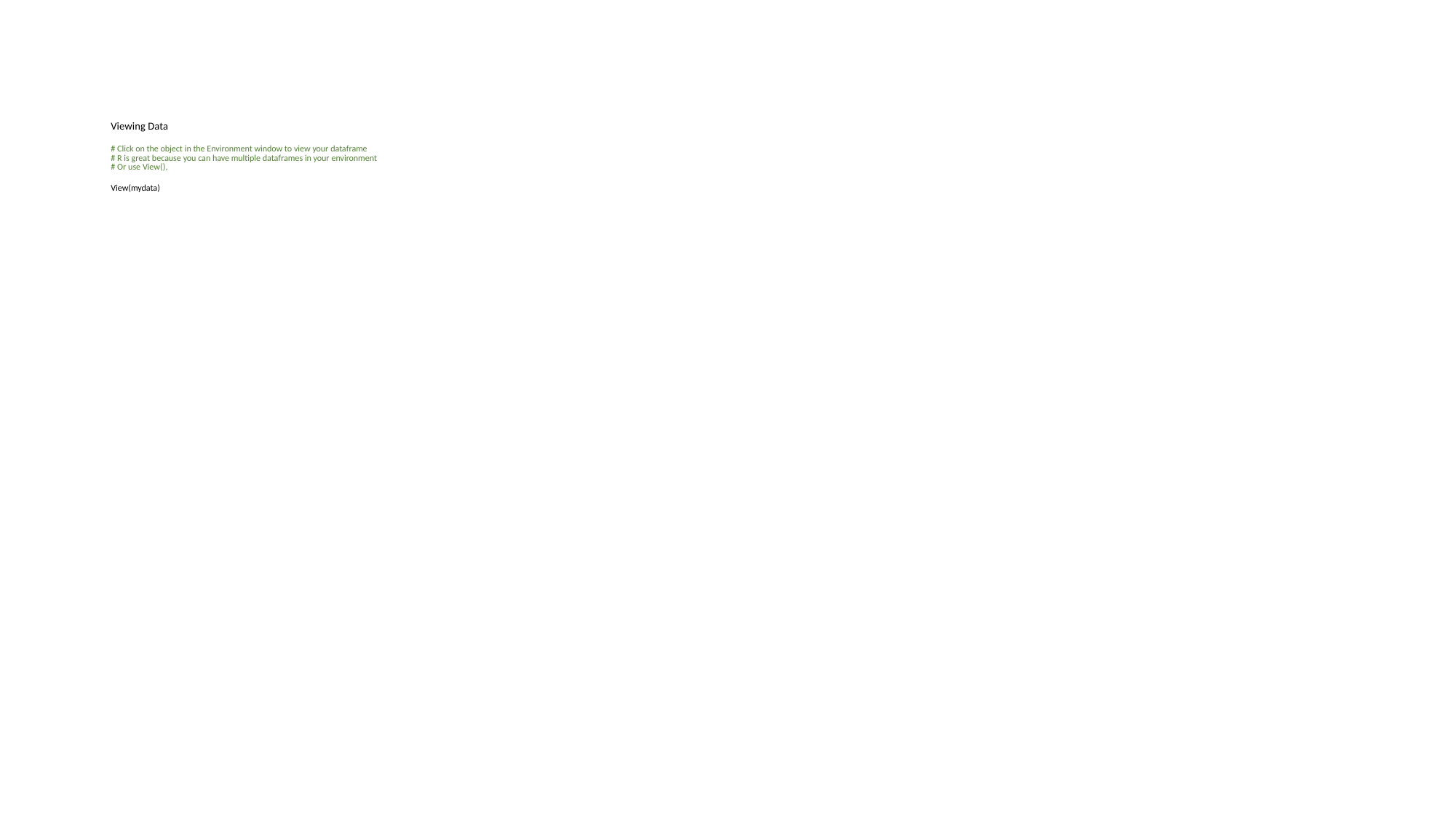

# Viewing Data # Click on the object in the Environment window to view your dataframe # R is great because you can have multiple dataframes in your environment # Or use View(), View(mydata)